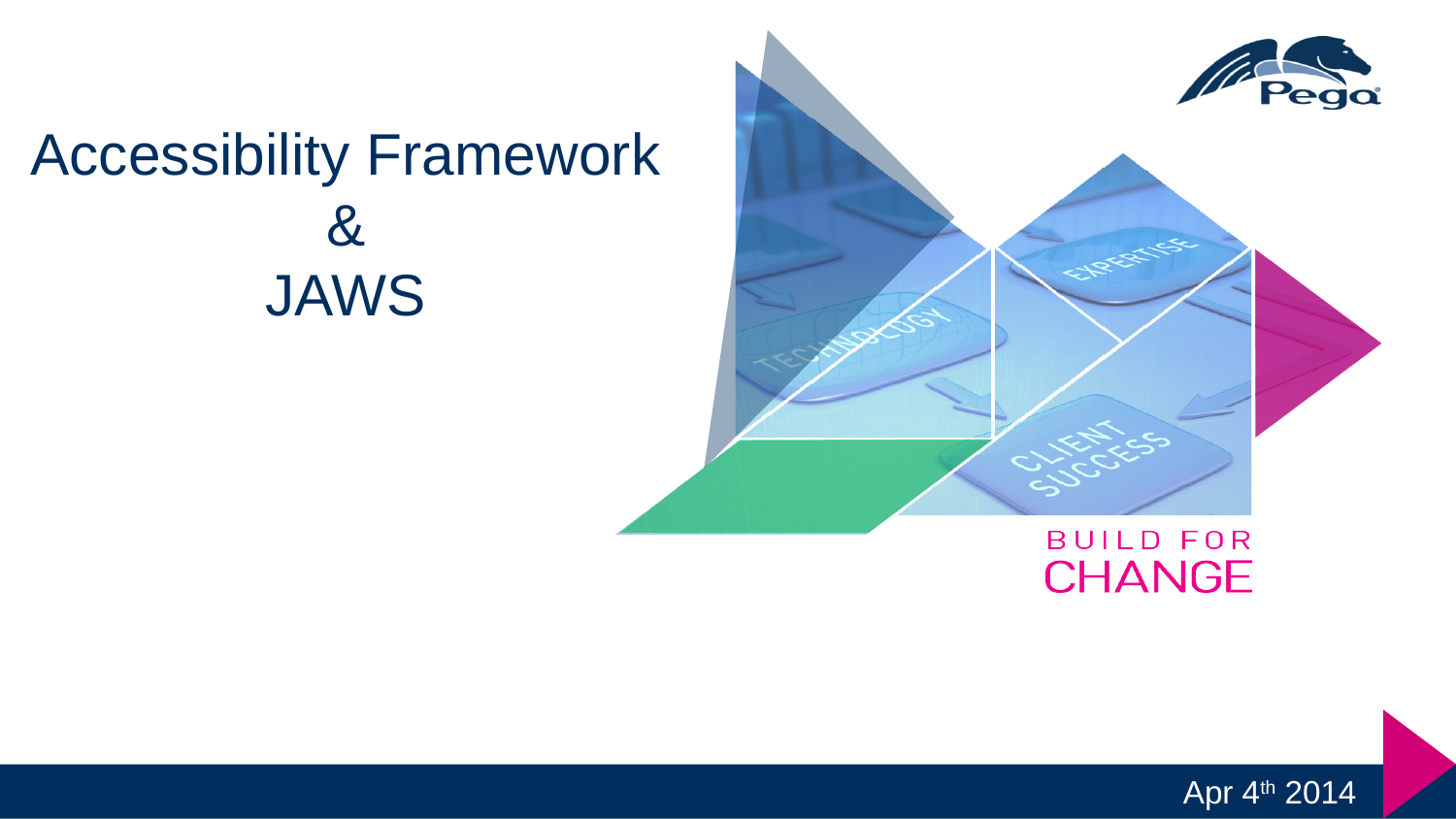

# Accessibility Framework & JAWS
Apr 4th 2014